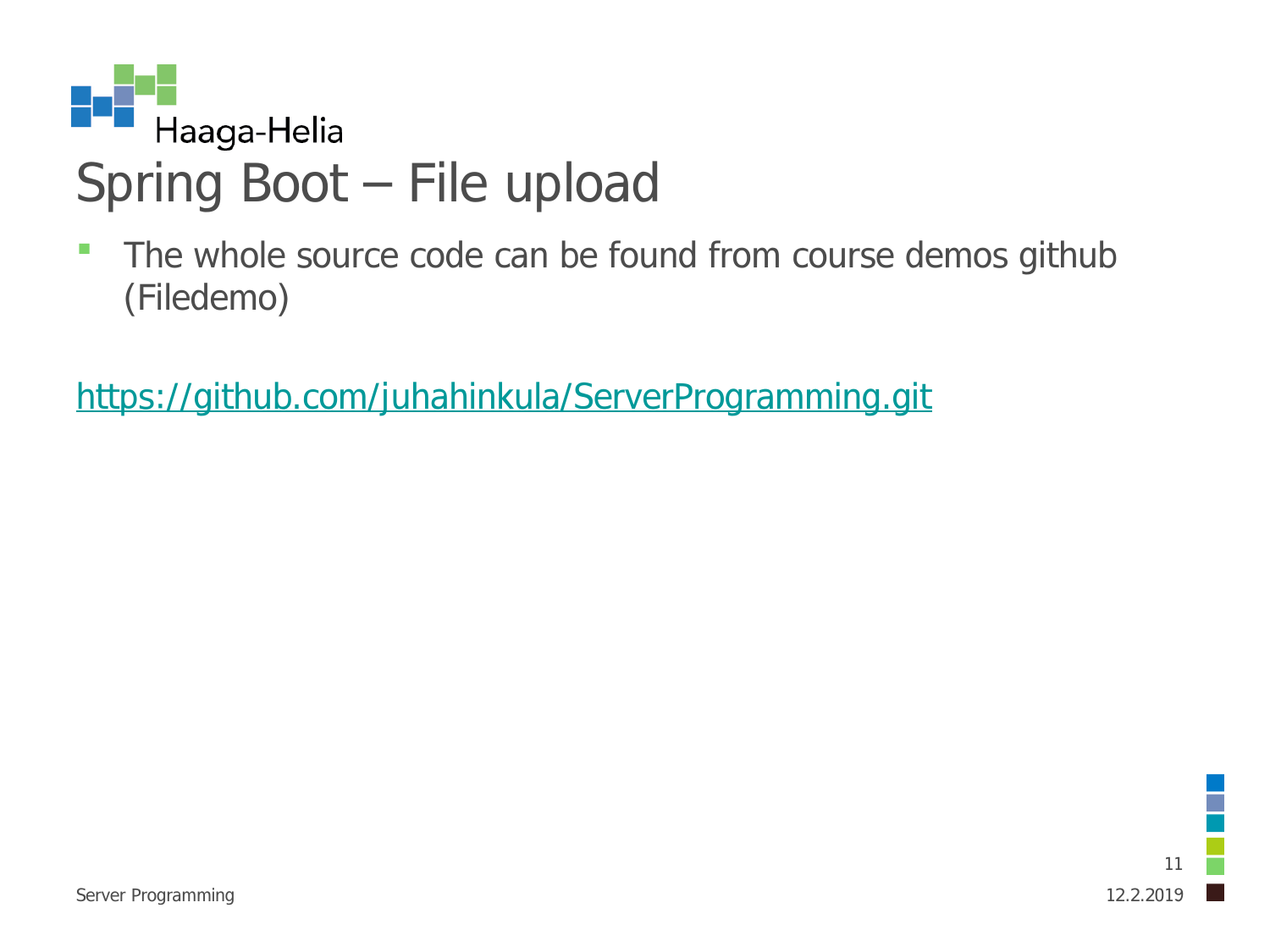

# Spring Boot – File upload
The whole source code can be found from course demos github (Filedemo)

https://github.com/juhahinkula/ServerProgramming.git

11
Server Programming
12.2.2019